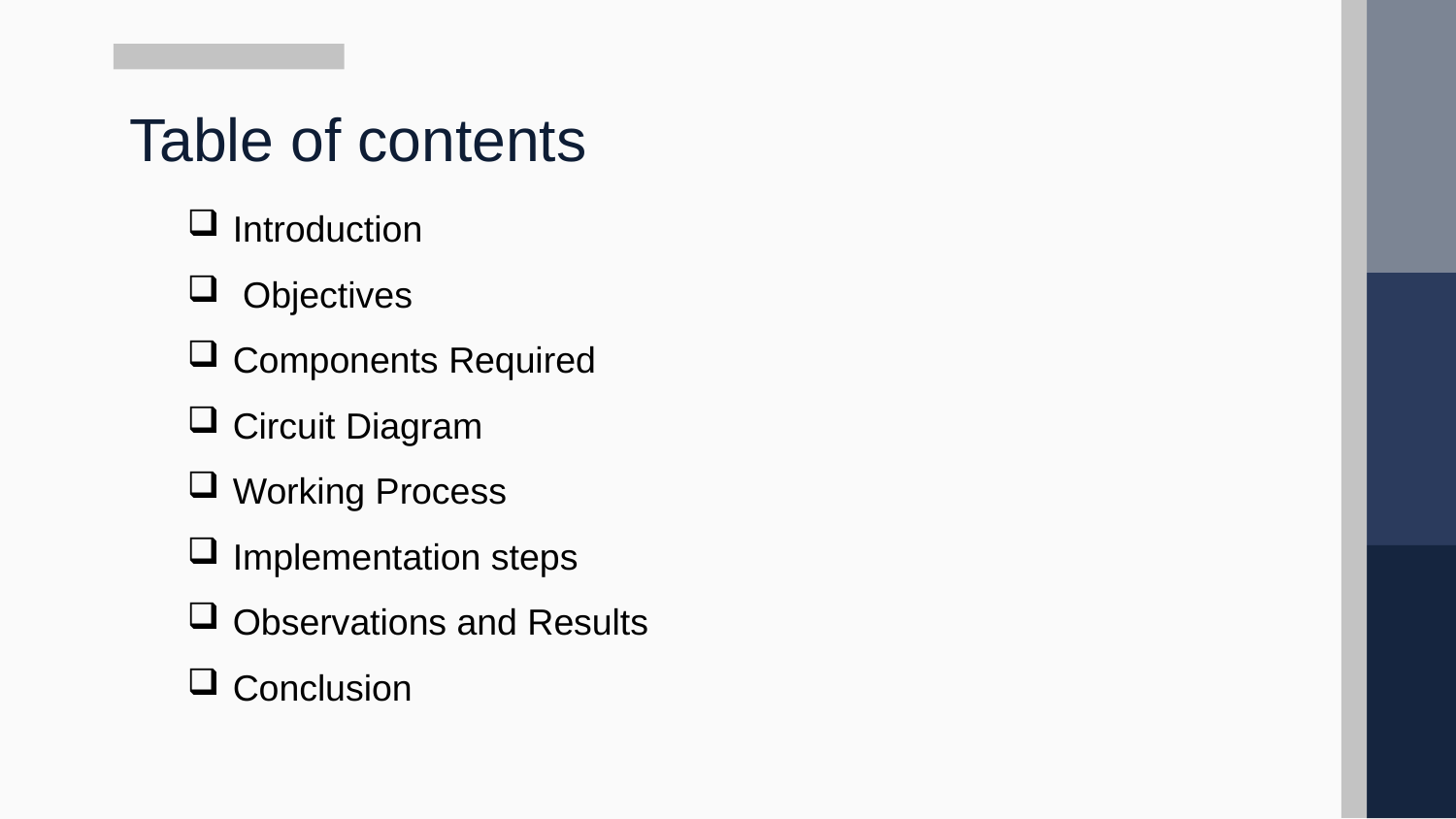

# Table of contents
Introduction
 Objectives
Components Required
Circuit Diagram
Working Process
Implementation steps
Observations and Results
Conclusion